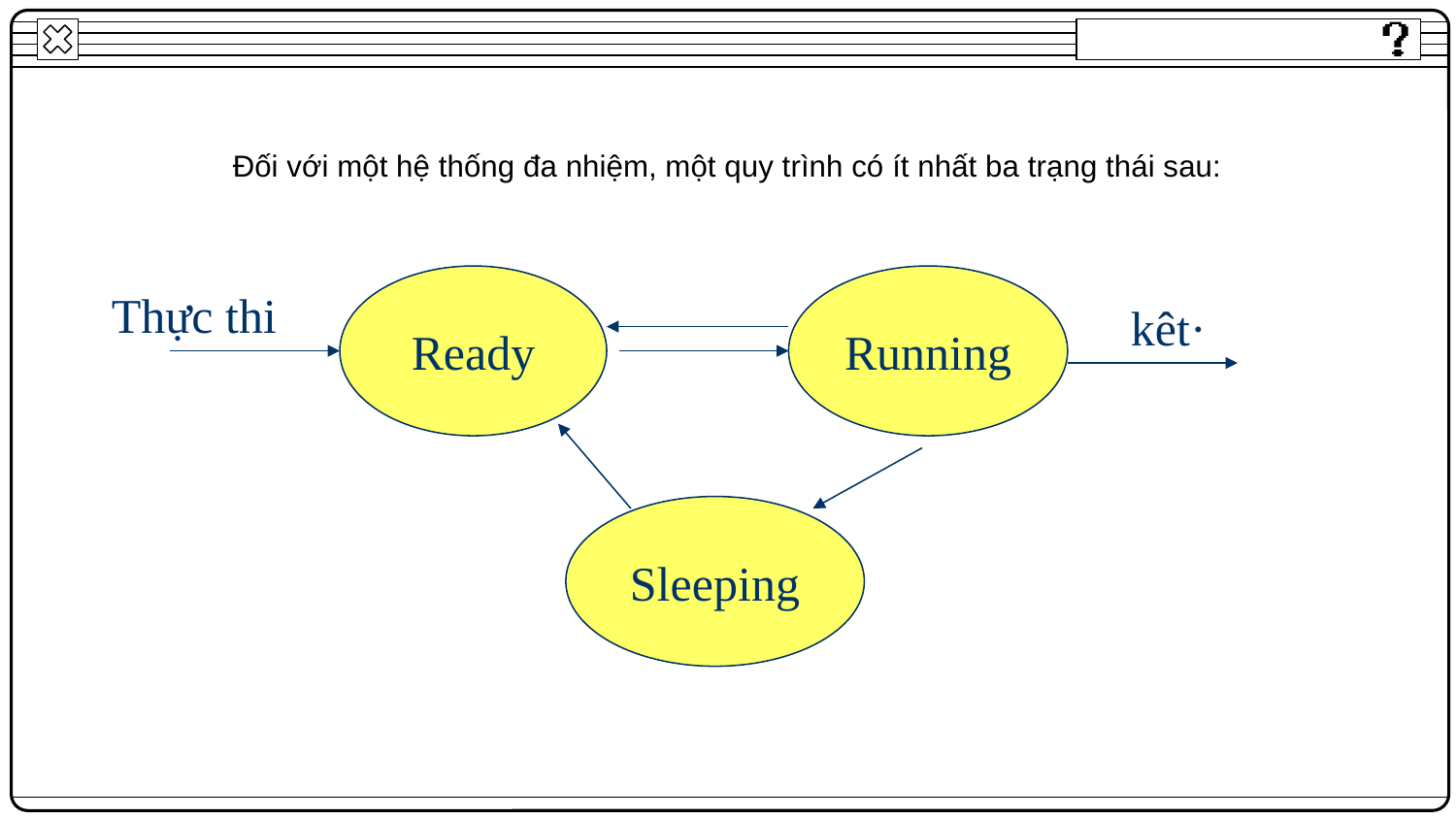

Đối với một hệ thống đa nhiệm, một quy trình có ít nhất ba trạng thái sau:
Ready
Running
Thực thi
kêt·
Sleeping
38